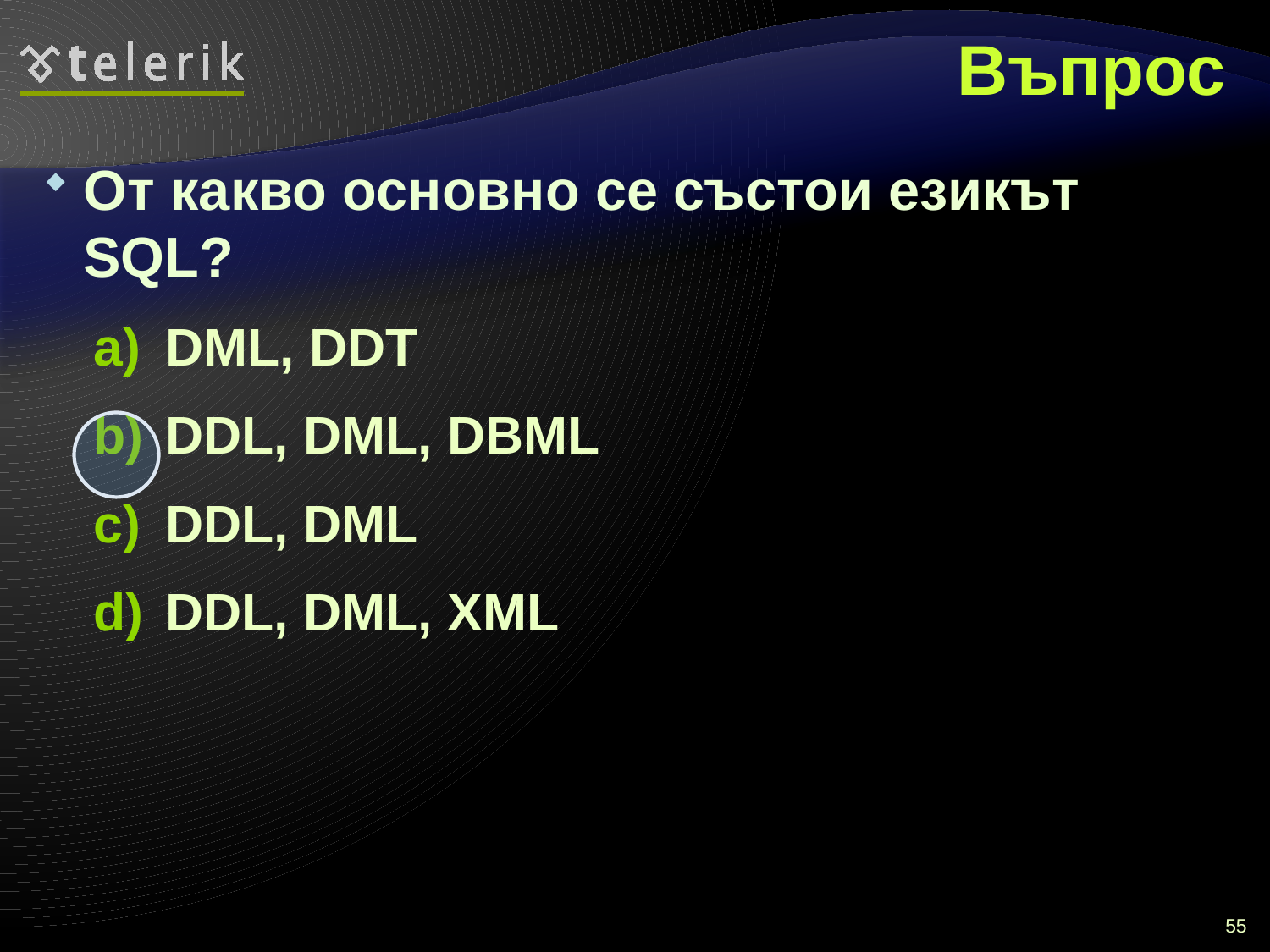

# Въпрос
От какво основно се състои езикът SQL?
DML, DDT
DDL, DML, DBML
DDL, DML
DDL, DML, XML

55